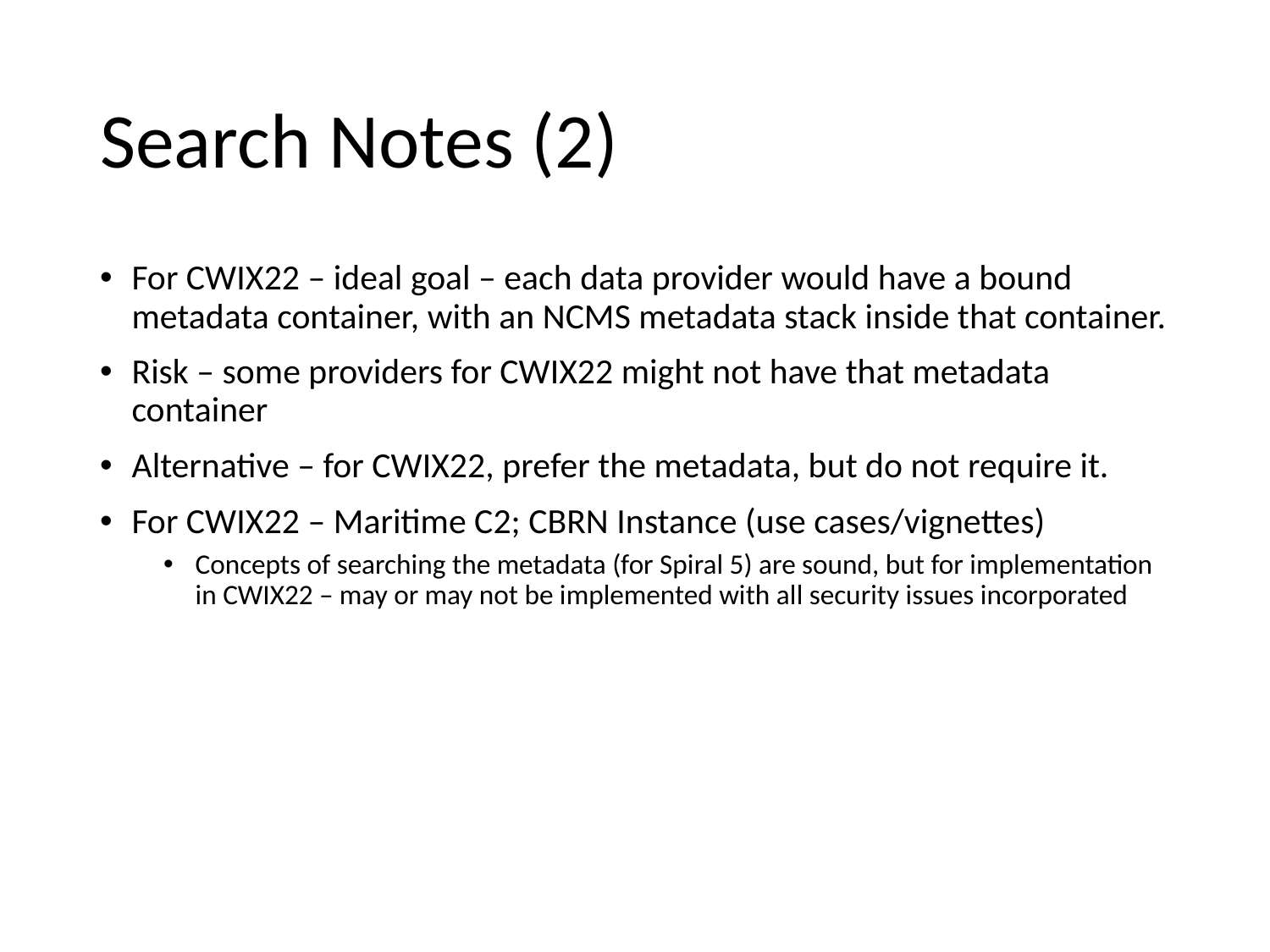

# Search Notes (2)
For CWIX22 – ideal goal – each data provider would have a bound metadata container, with an NCMS metadata stack inside that container.
Risk – some providers for CWIX22 might not have that metadata container
Alternative – for CWIX22, prefer the metadata, but do not require it.
For CWIX22 – Maritime C2; CBRN Instance (use cases/vignettes)
Concepts of searching the metadata (for Spiral 5) are sound, but for implementation in CWIX22 – may or may not be implemented with all security issues incorporated